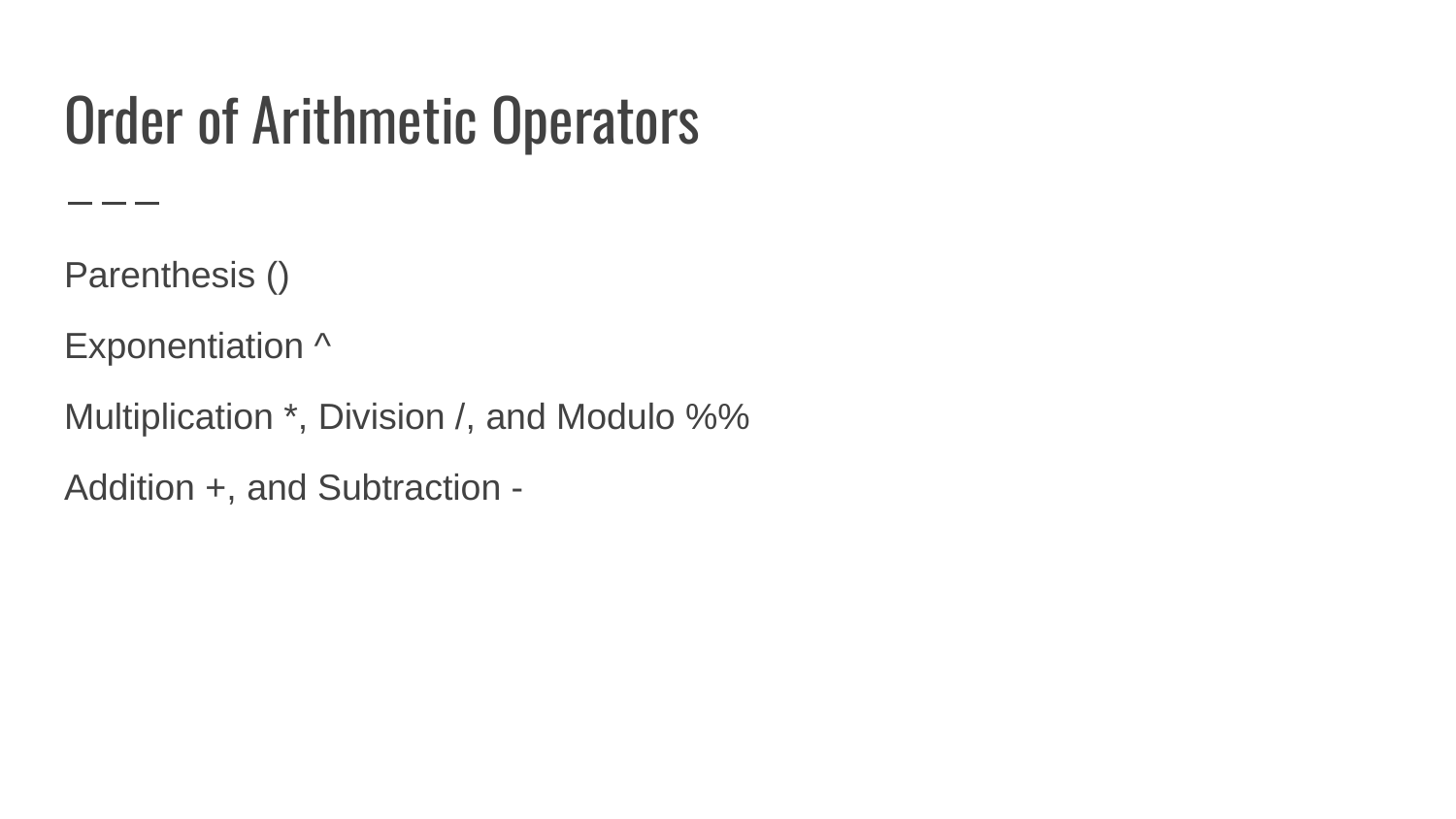

# Order of Arithmetic Operators
Parenthesis ()
Exponentiation ^
Multiplication *, Division /, and Modulo %%
Addition +, and Subtraction -